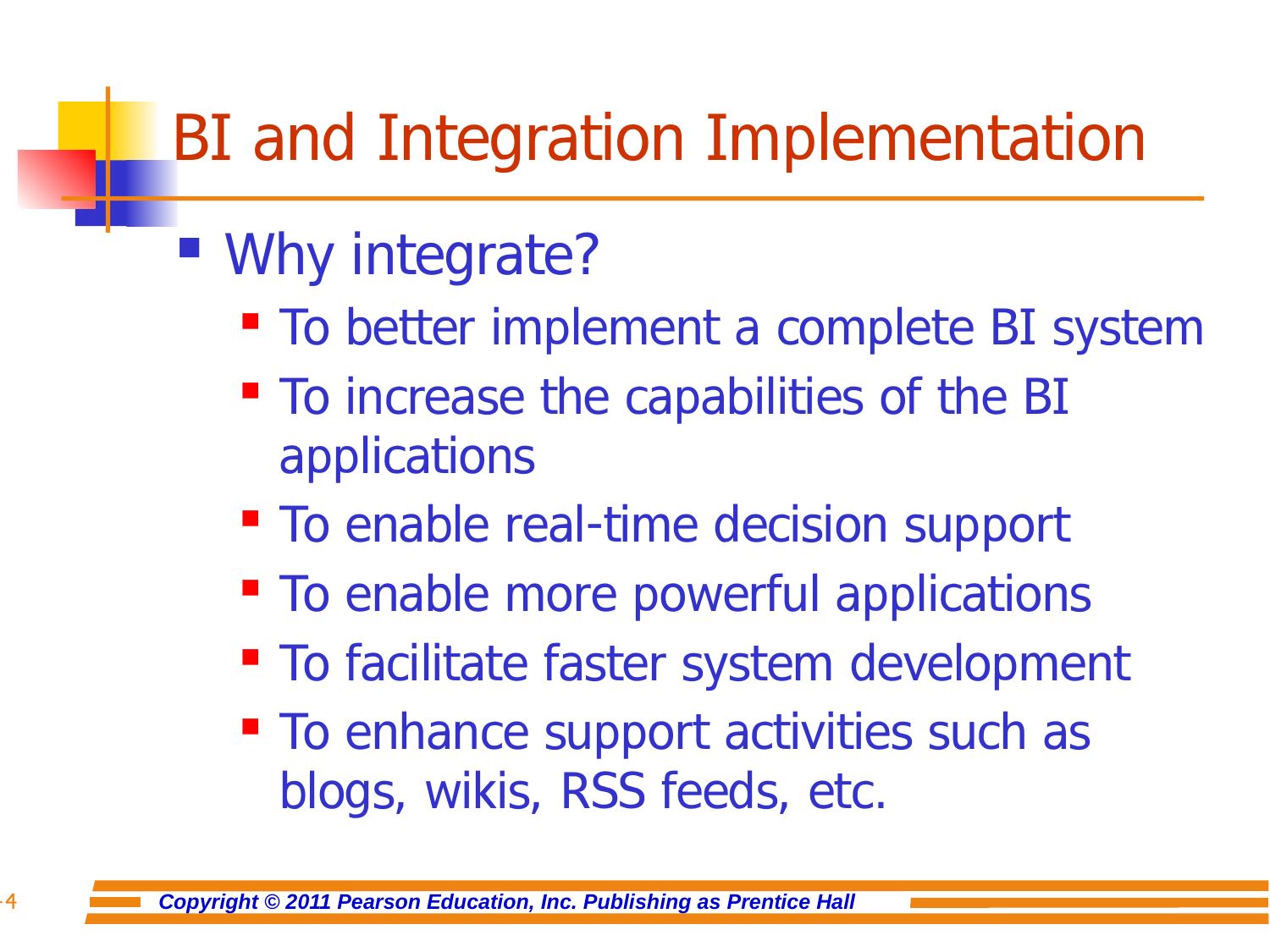

# BI and Integration Implementation
Why integrate?
To better implement a complete BI system
To increase the capabilities of the BI applications
To enable real-time decision support
To enable more powerful applications
To facilitate faster system development
To enhance support activities such as blogs, wikis, RSS feeds, etc.